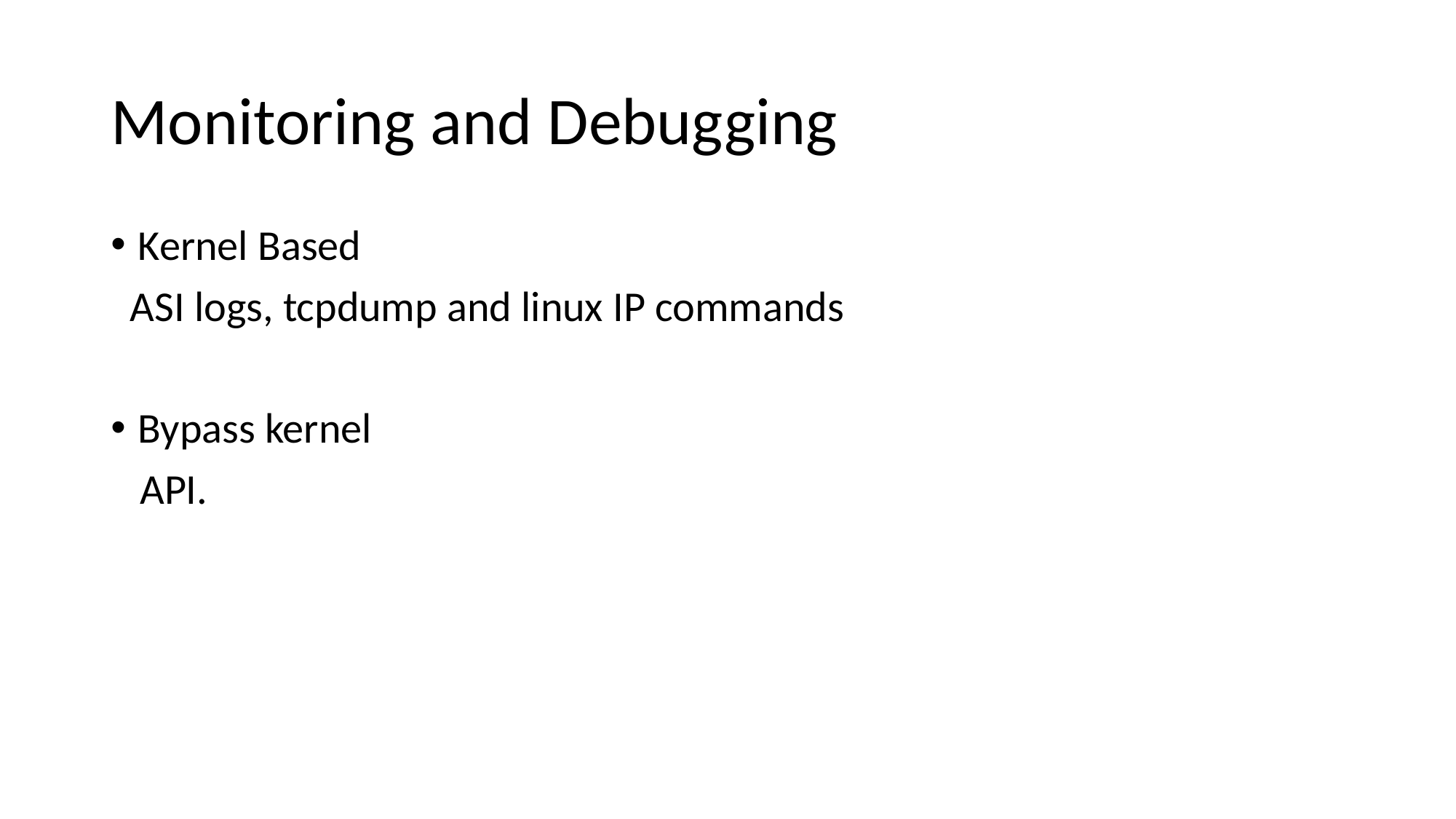

# Monitoring and Debugging
Kernel Based
  ASI logs, tcpdump and linux IP commands

Bypass kernel
   API.